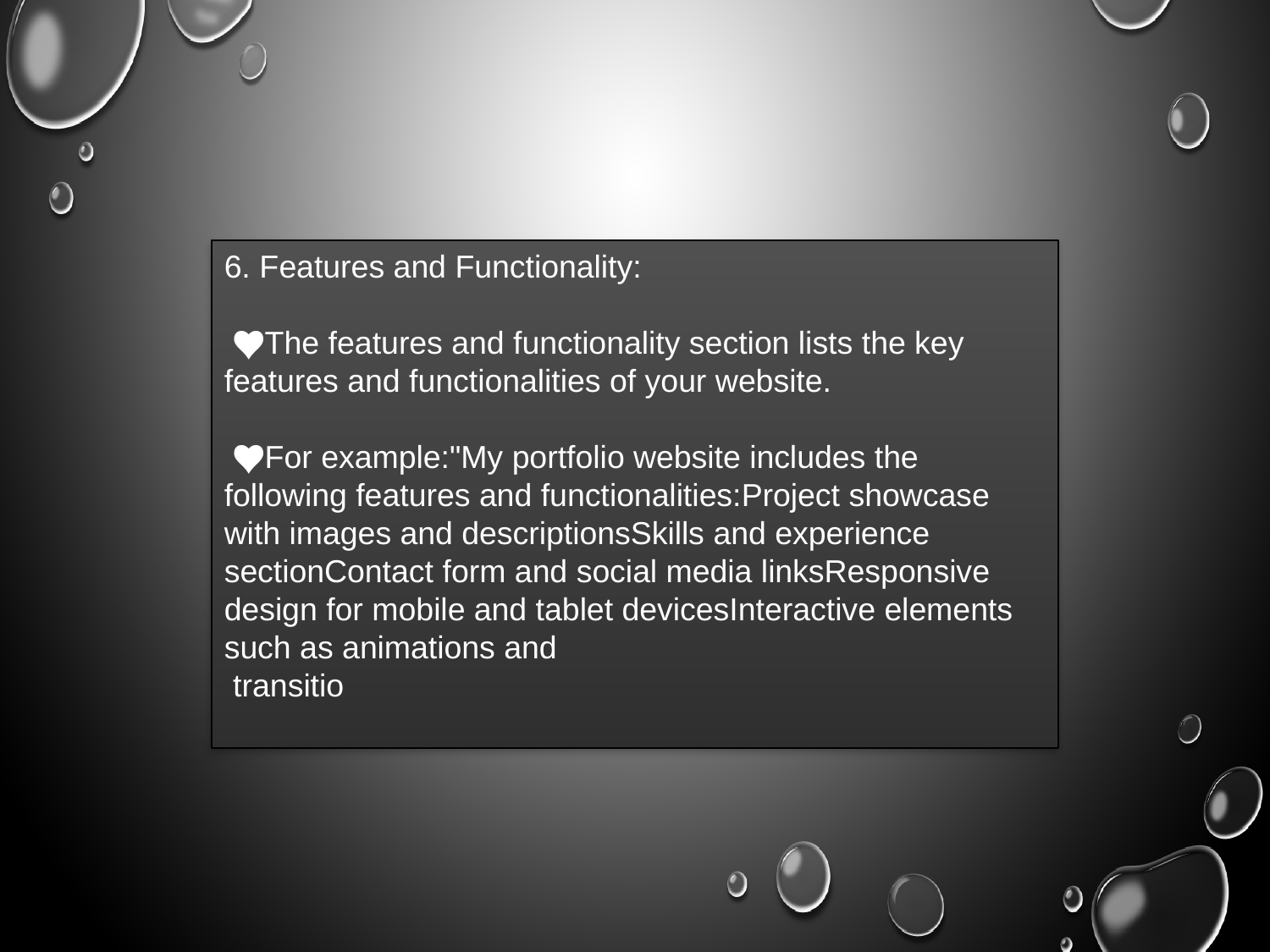

6. Features and Functionality:

 🖤The features and functionality section lists the key features and functionalities of your website.

 🖤For example:"My portfolio website includes the  following features and functionalities:Project showcase with images and descriptionsSkills and experience sectionContact form and social media linksResponsive design for mobile and tablet devicesInteractive elements such as animations and
 transitio